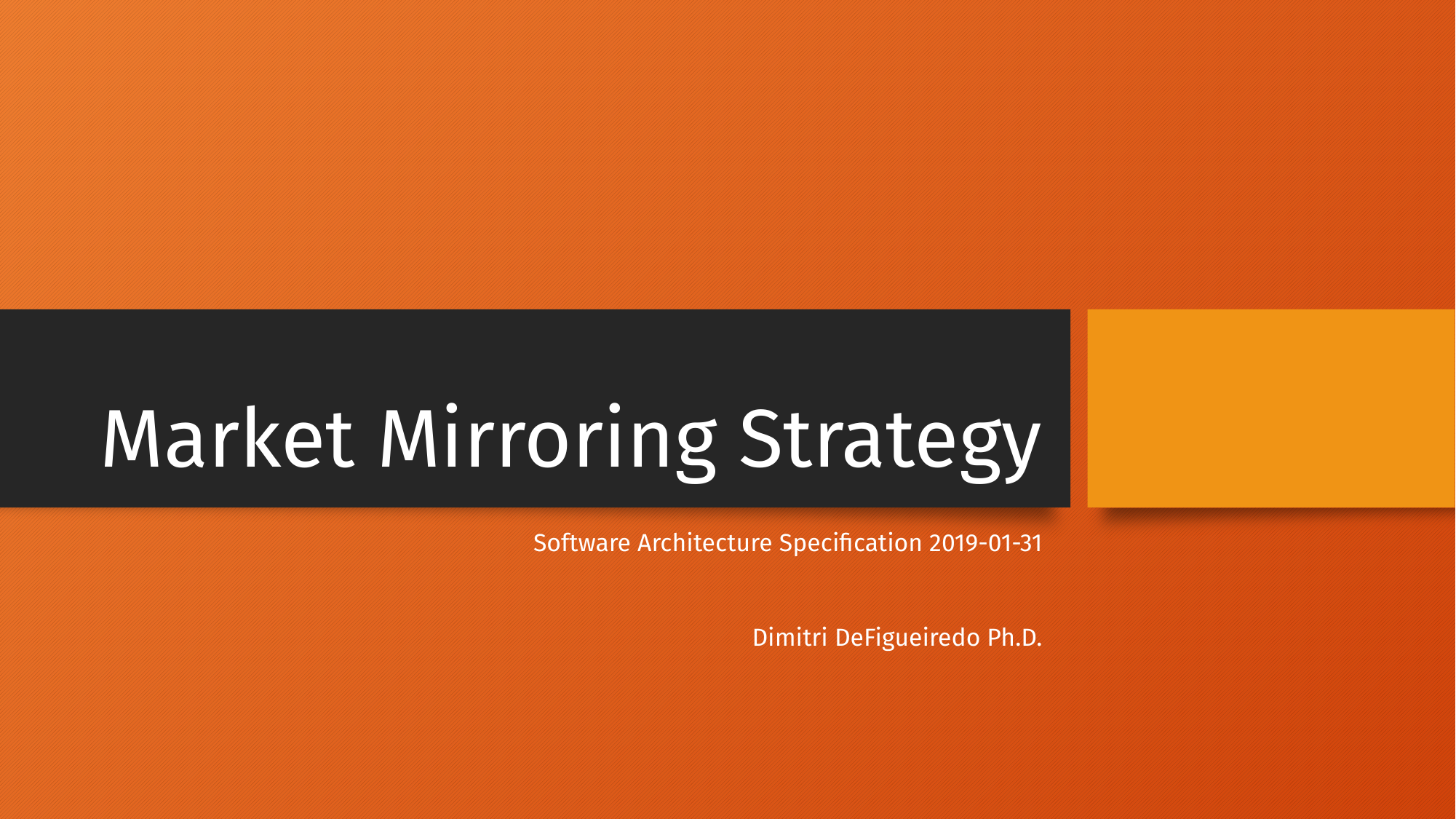

# Market Mirroring Strategy
Software Architecture Specification 2019-01-31
Dimitri DeFigueiredo Ph.D.